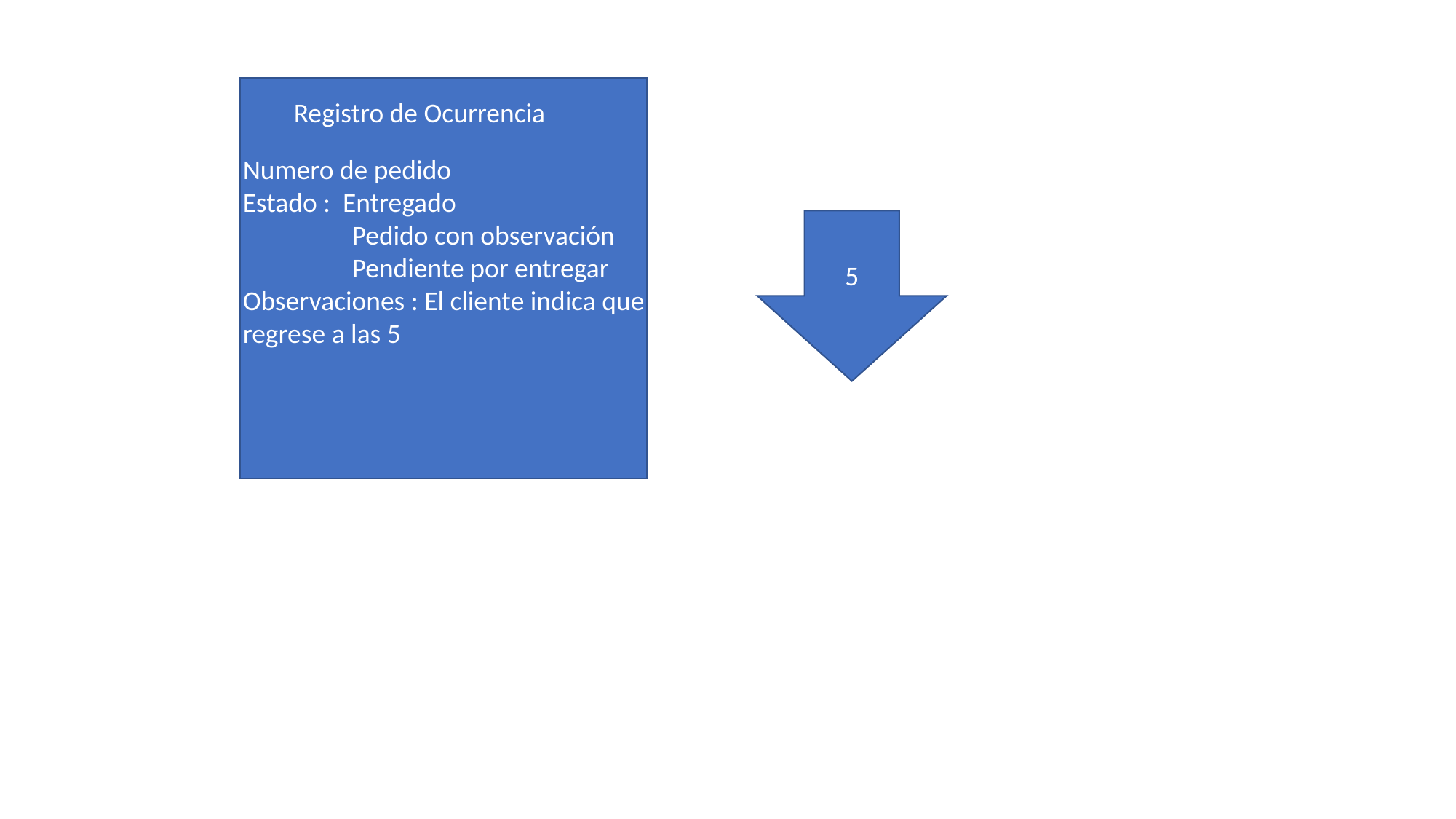

Registro de Ocurrencia
Numero de pedido
Estado :  Entregado
	Pedido con observación
	Pendiente por entregar
Observaciones : El cliente indica que regrese a las 5

5